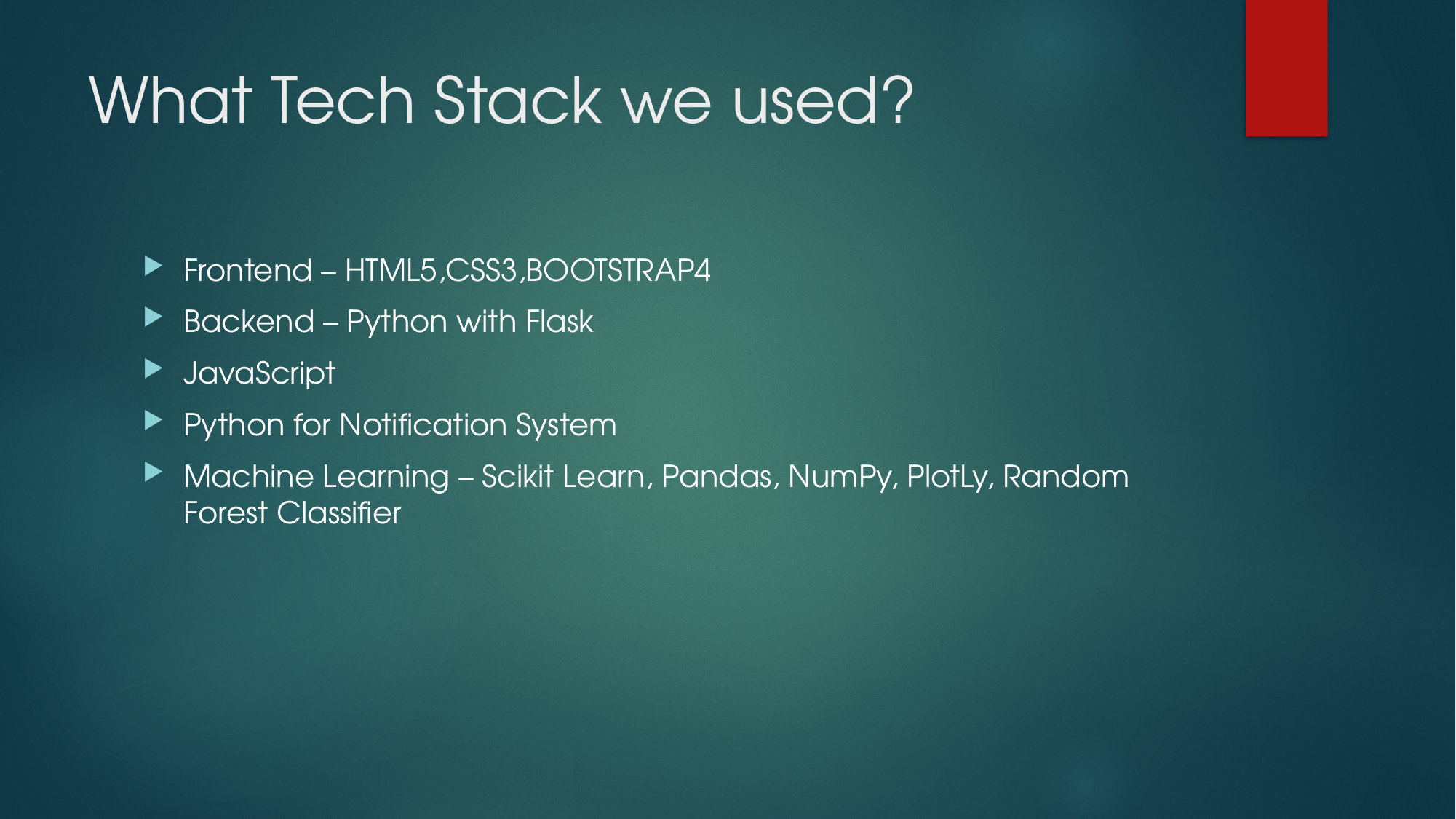

# What Tech Stack we used?
Frontend – HTML5,CSS3,BOOTSTRAP4
Backend – Python with Flask
JavaScript
Python for Notification System
Machine Learning – Scikit Learn, Pandas, NumPy, PlotLy, Random Forest Classifier